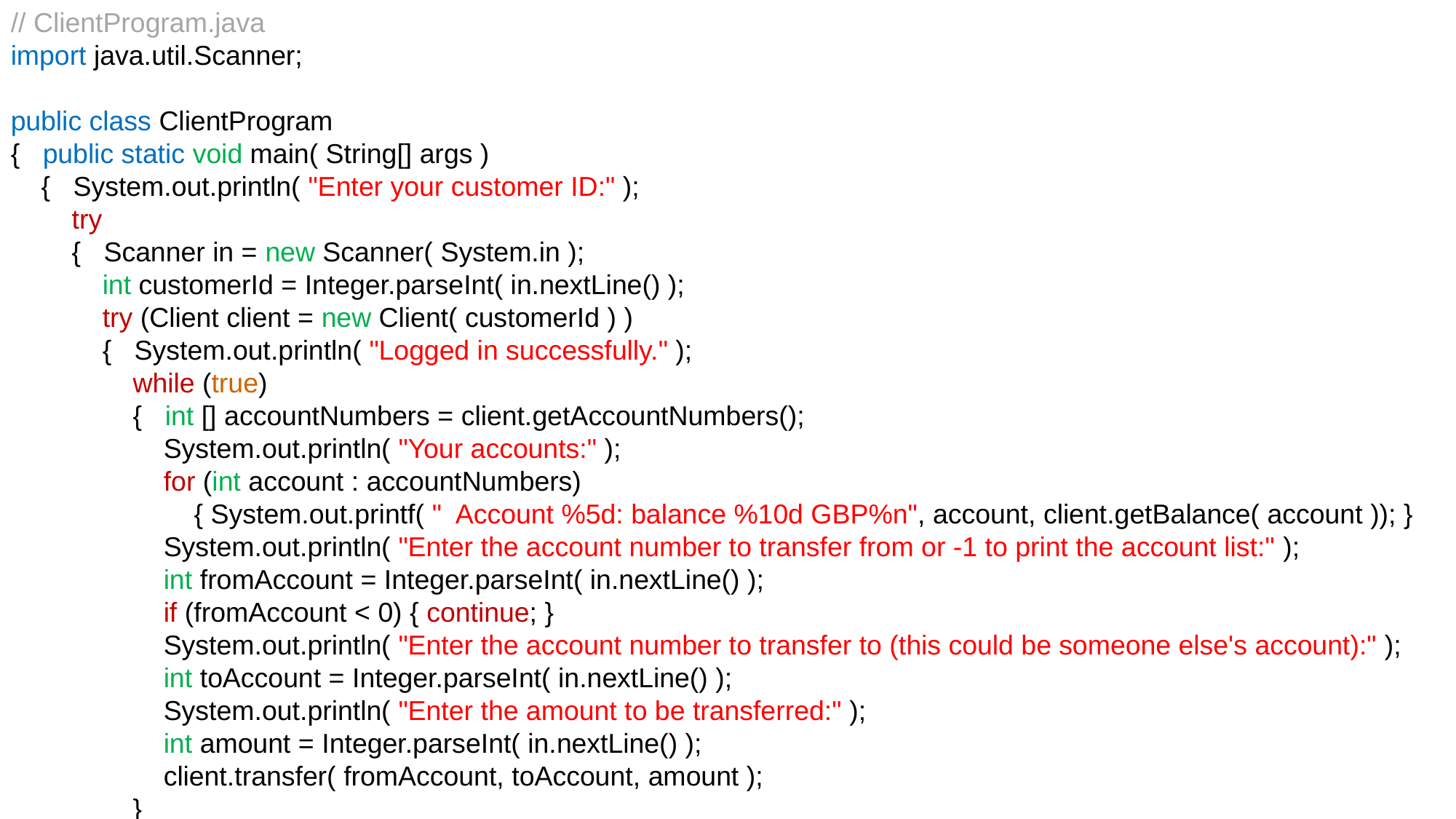

// ClientProgram.java
import java.util.Scanner;

public class ClientProgram
{   public static void main( String[] args )
    {   System.out.println( "Enter your customer ID:" );
        try
        {   Scanner in = new Scanner( System.in );
            int customerId = Integer.parseInt( in.nextLine() );
            try (Client client = new Client( customerId ) )
            {   System.out.println( "Logged in successfully." );
                while (true)
                {   int [] accountNumbers = client.getAccountNumbers();
                    System.out.println( "Your accounts:" );
                    for (int account : accountNumbers)
                        { System.out.printf( "  Account %5d: balance %10d GBP%n", account, client.getBalance( account )); }
                    System.out.println( "Enter the account number to transfer from or -1 to print the account list:" );
                    int fromAccount = Integer.parseInt( in.nextLine() );
                    if (fromAccount < 0) { continue; }
                    System.out.println( "Enter the account number to transfer to (this could be someone else's account):" );
                    int toAccount = Integer.parseInt( in.nextLine() );
                    System.out.println( "Enter the amount to be transferred:" );
                    int amount = Integer.parseInt( in.nextLine() );
                    client.transfer( fromAccount, toAccount, amount );
                }
            }
        } catch (Exception e) { System.out.println(e.getMessage()); }
    }
}
19/N